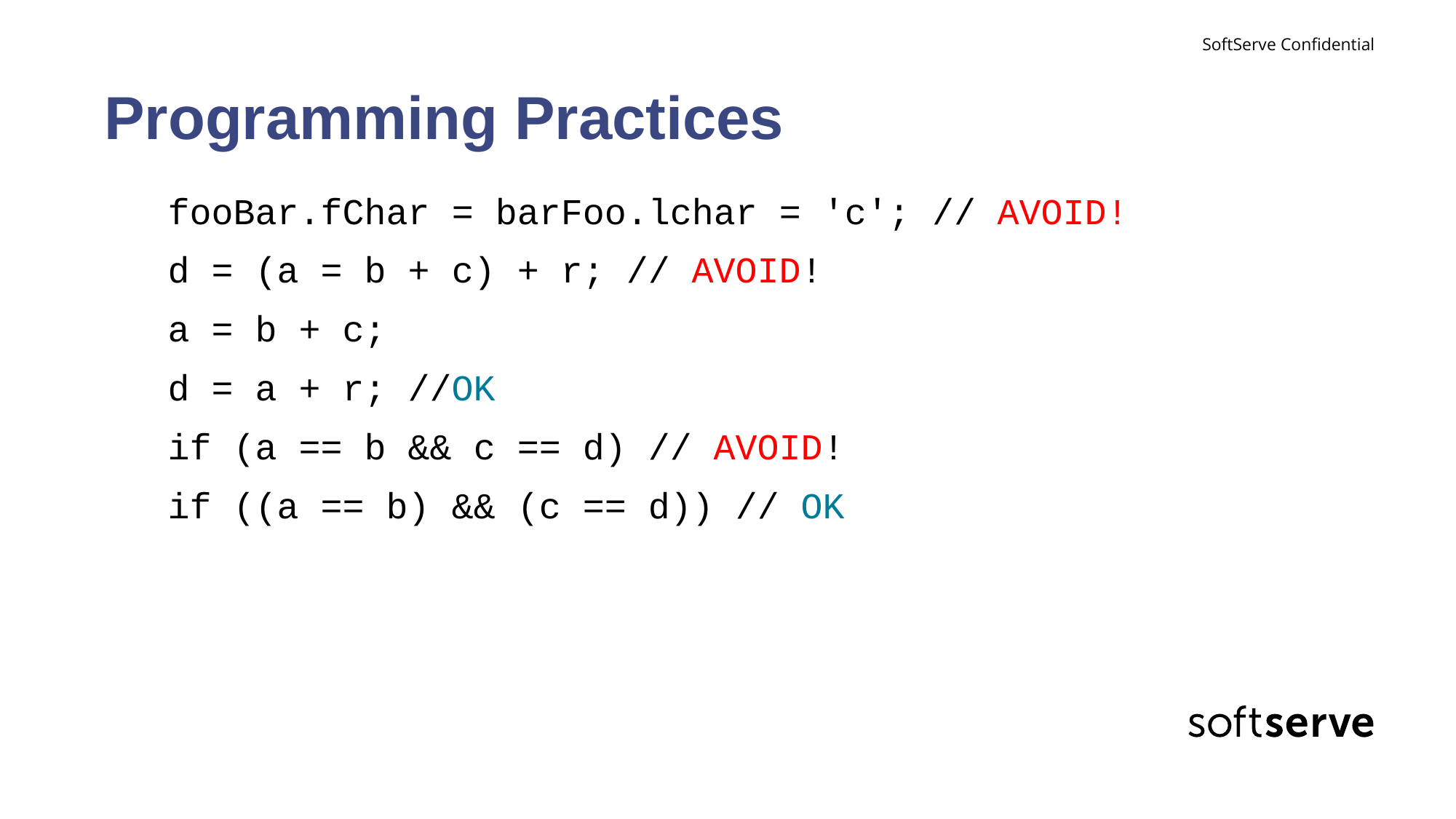

# Programming Practices
fooBar.fChar = barFoo.lchar = 'c'; // AVOID!
d = (a = b + c) + r; // AVOID!
a = b + c;
d = a + r; //OK
if (a == b && c == d) // AVOID!
if ((a == b) && (c == d)) // OK